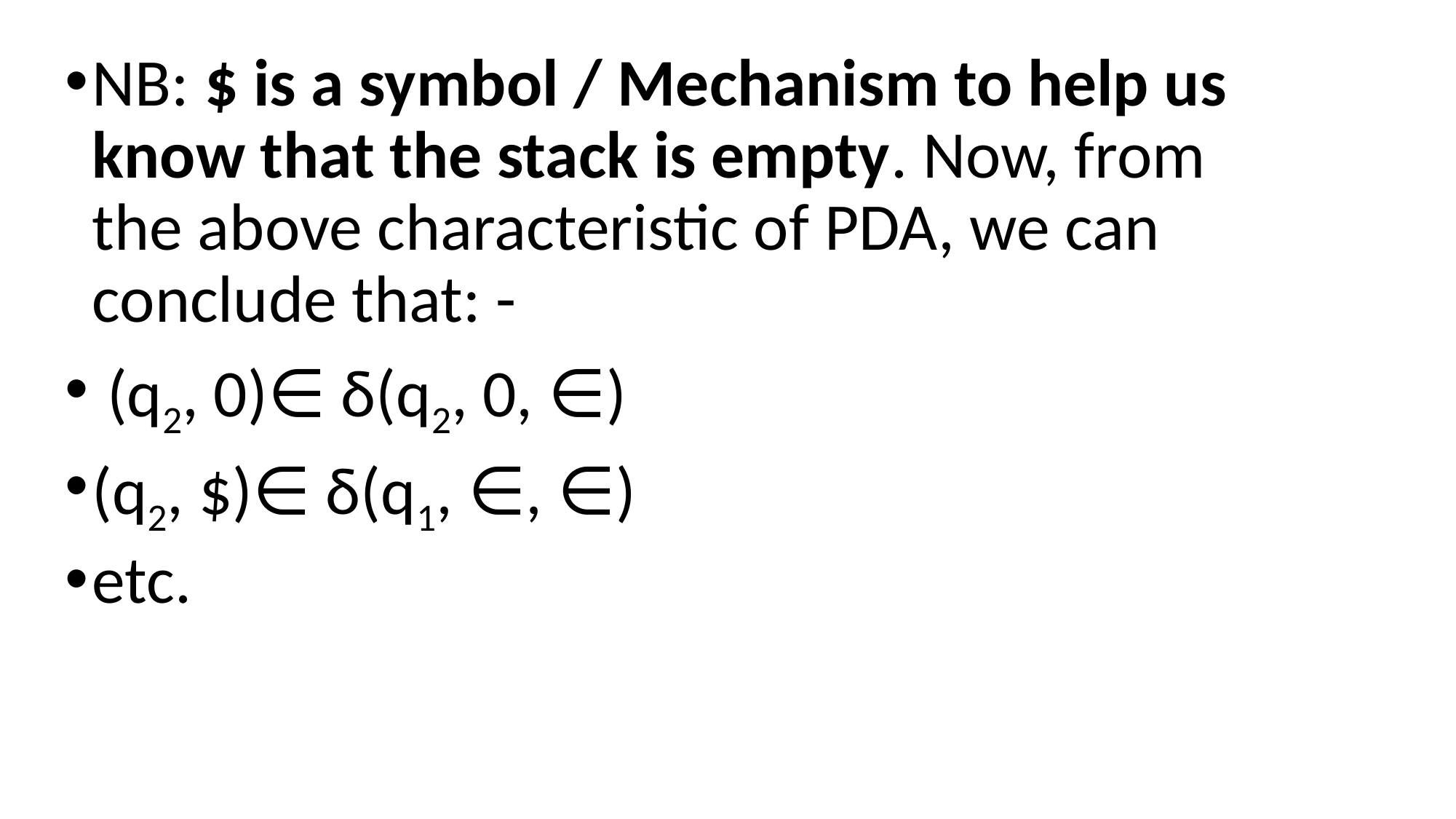

NB: $ is a symbol / Mechanism to help us know that the stack is empty. Now, from the above characteristic of PDA, we can conclude that: -
 (q2, 0)∈ δ(q2, 0, ∈)
(q2, $)∈ δ(q1, ∈, ∈)
etc.